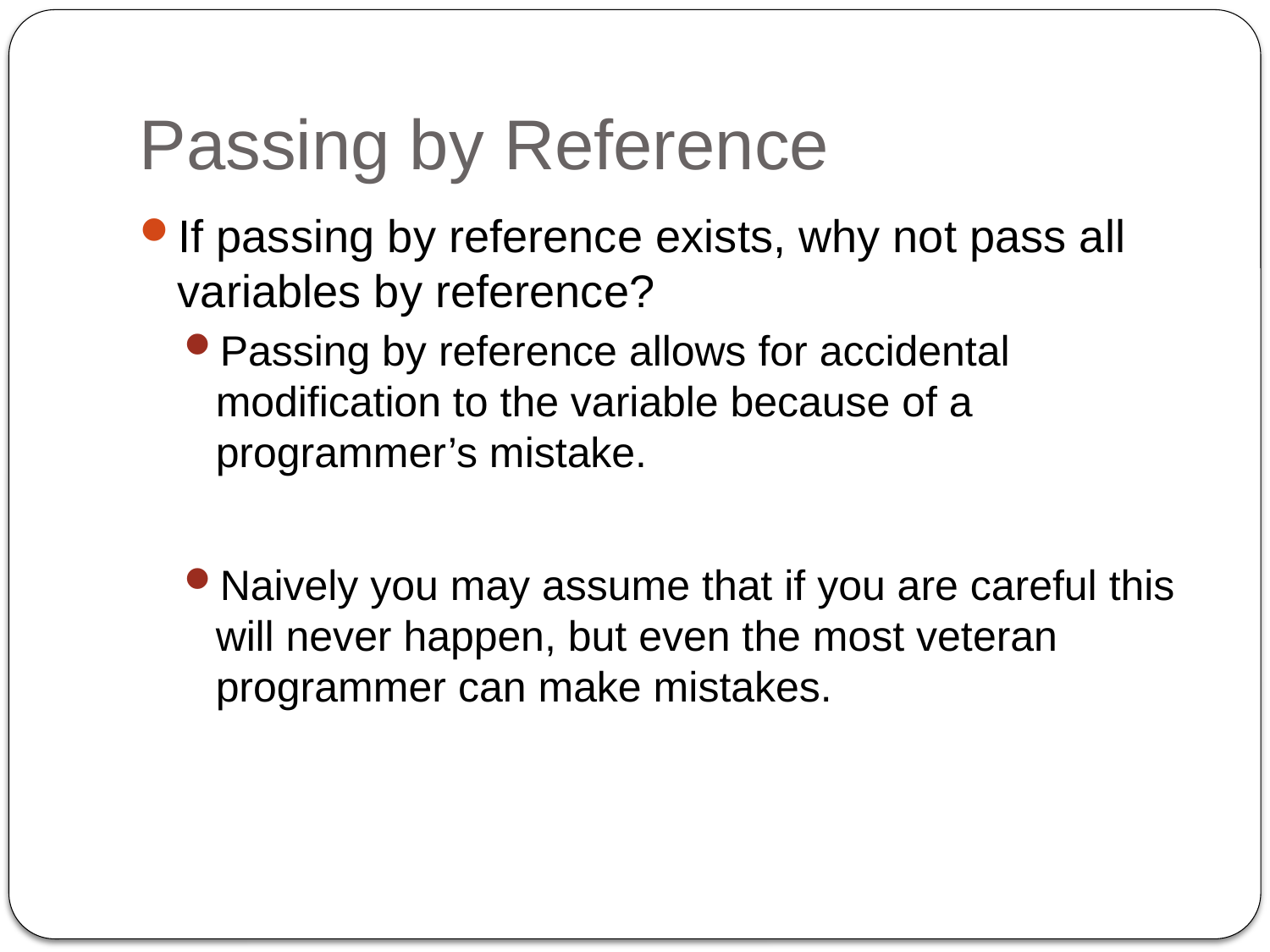

# Passing by Reference
If passing by reference exists, why not pass all variables by reference?
Passing by reference allows for accidental modification to the variable because of a programmer’s mistake.

Naively you may assume that if you are careful this will never happen, but even the most veteran programmer can make mistakes.